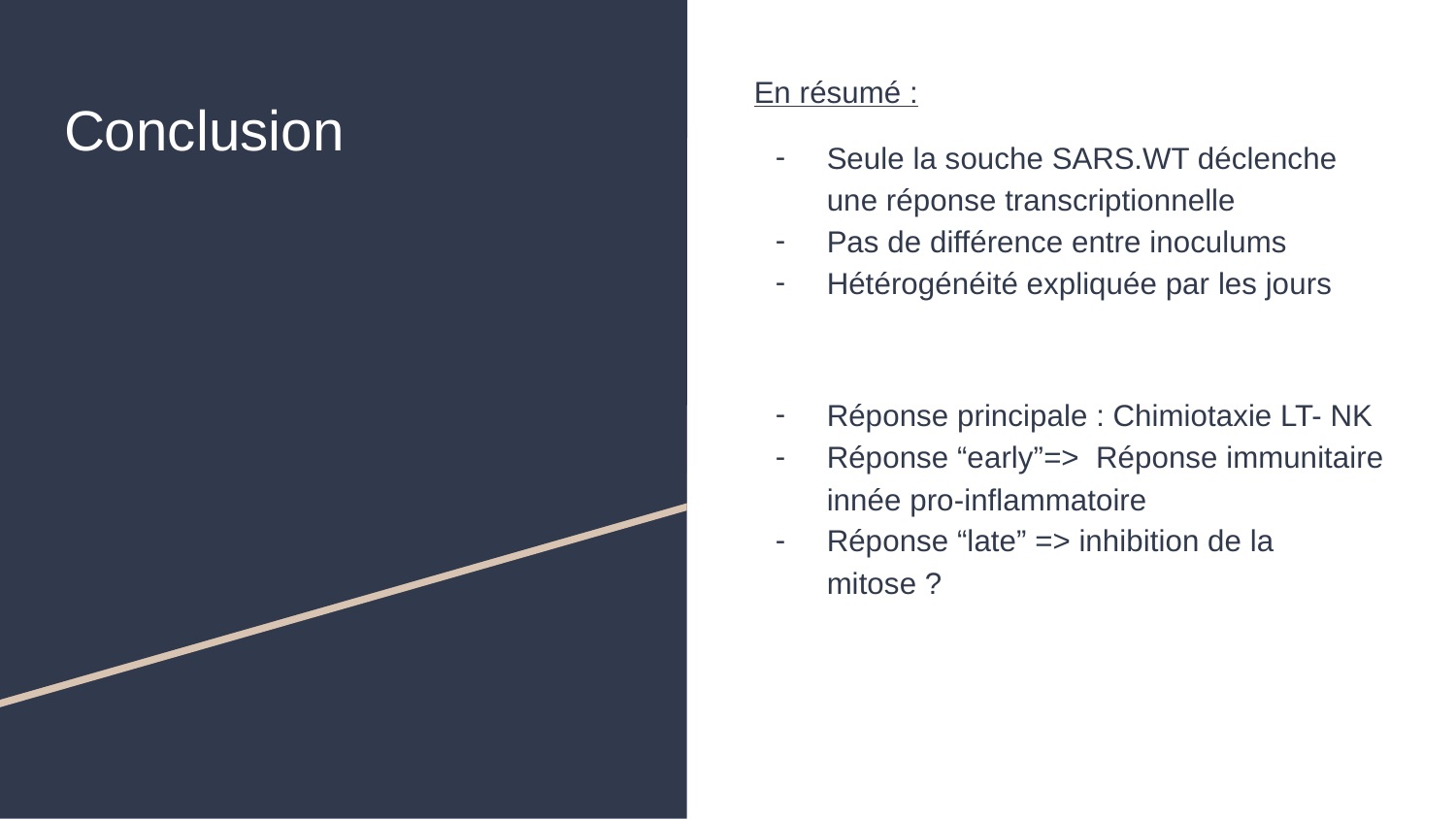

En résumé :
Seule la souche SARS.WT déclenche une réponse transcriptionnelle
Pas de différence entre inoculums
Hétérogénéité expliquée par les jours

Réponse principale : Chimiotaxie LT- NK
Réponse “early”=>  Réponse immunitaire innée pro-inflammatoire
Réponse “late” => inhibition de la mitose ?
# Conclusion